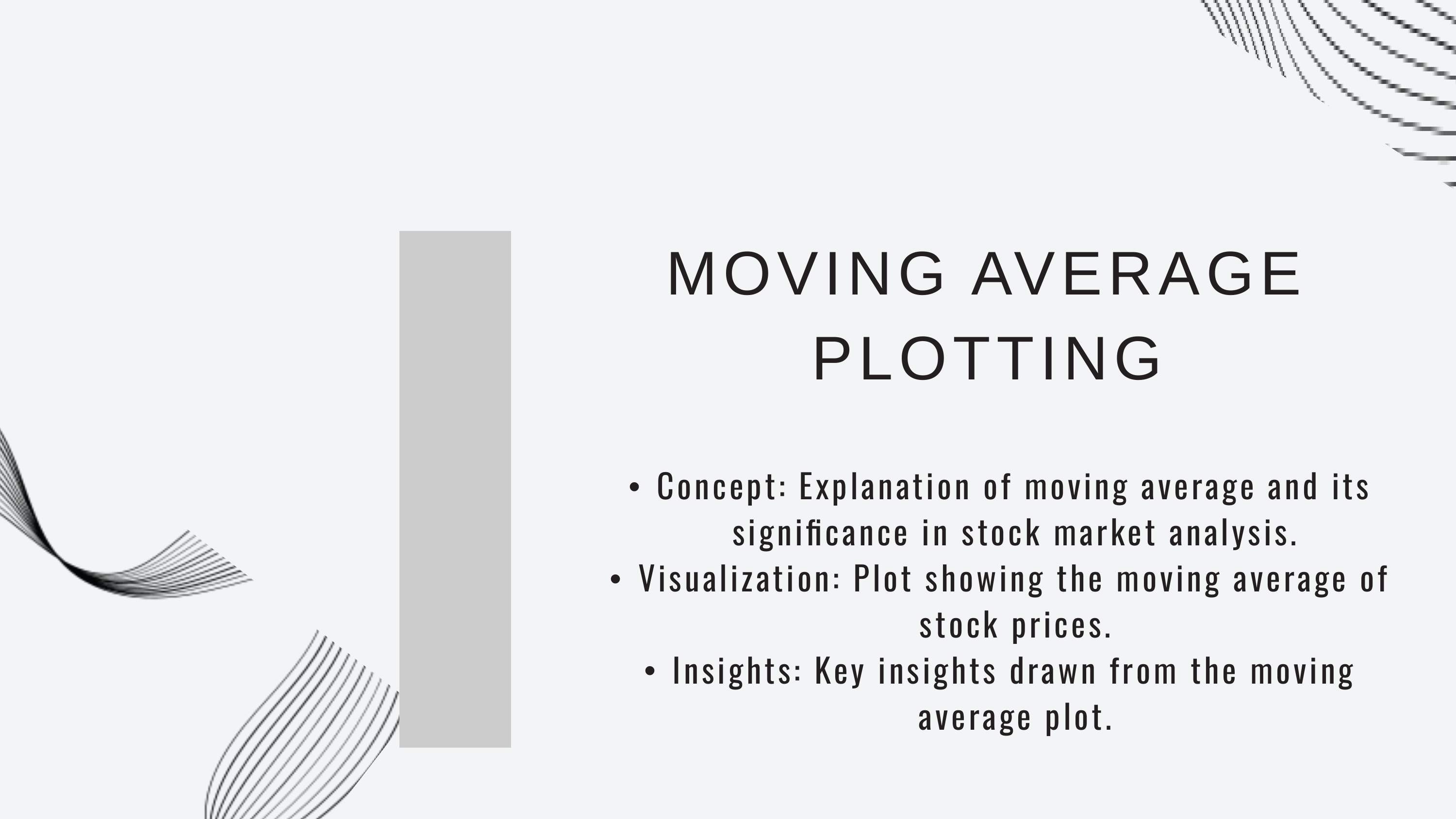

MOVING AVERAGE PLOTTING

Concept: Explanation of moving average and its significance in stock market analysis.
Visualization: Plot showing the moving average of stock prices.
Insights: Key insights drawn from the moving average plot.